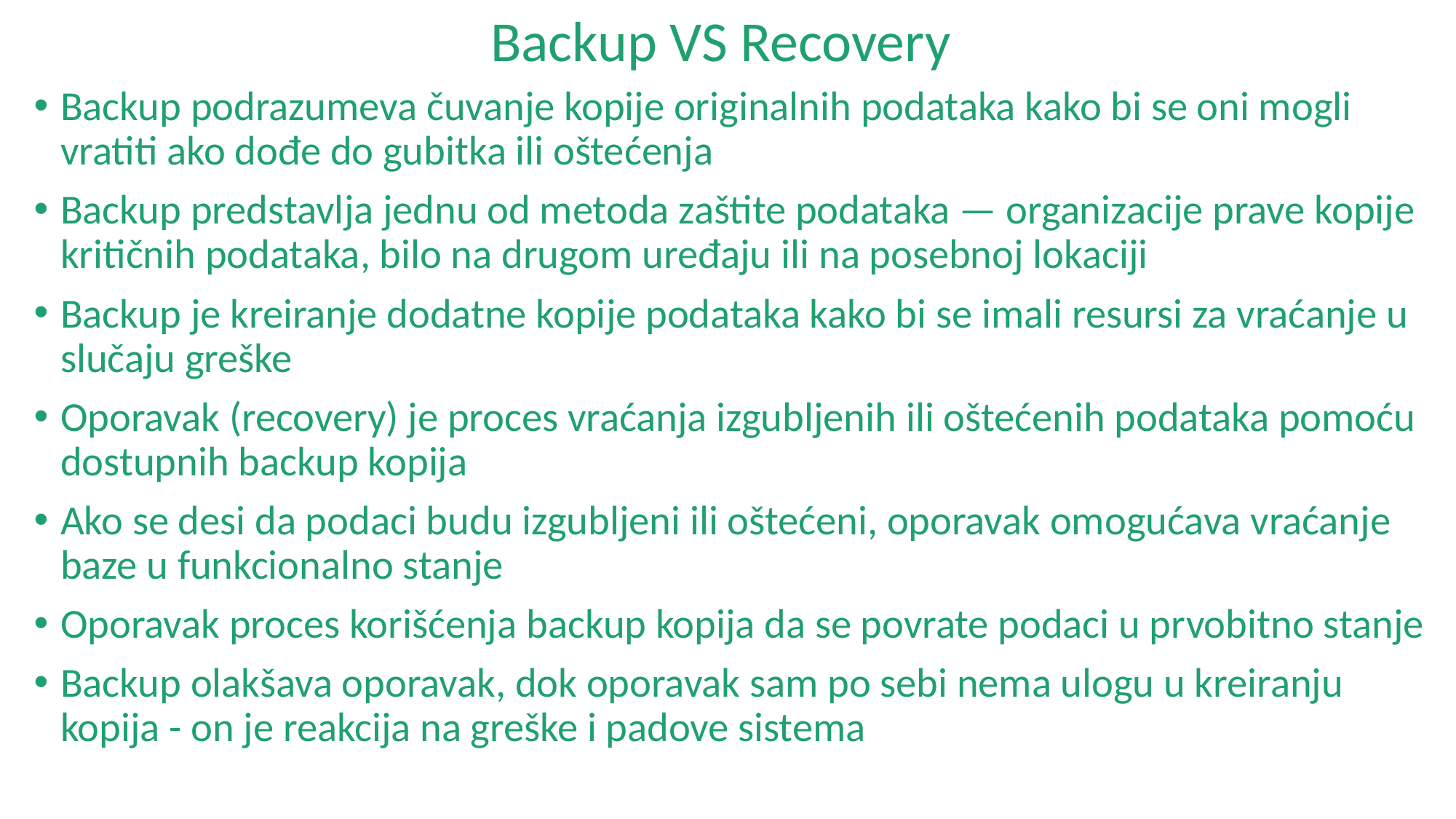

# Backup VS Recovery
Backup podrazumeva čuvanje kopije originalnih podataka kako bi se oni mogli vratiti ako dođe do gubitka ili oštećenja
Backup predstavlja jednu od metoda zaštite podataka — organizacije prave kopije kritičnih podataka, bilo na drugom uređaju ili na posebnoj lokaciji
Backup je kreiranje dodatne kopije podataka kako bi se imali resursi za vraćanje u slučaju greške
Oporavak (recovery) je proces vraćanja izgubljenih ili oštećenih podataka pomoću dostupnih backup kopija
Ako se desi da podaci budu izgubljeni ili oštećeni, oporavak omogućava vraćanje baze u funkcionalno stanje
Oporavak proces korišćenja backup kopija da se povrate podaci u prvobitno stanje
Backup olakšava oporavak, dok oporavak sam po sebi nema ulogu u kreiranju kopija - on je reakcija na greške i padove sistema